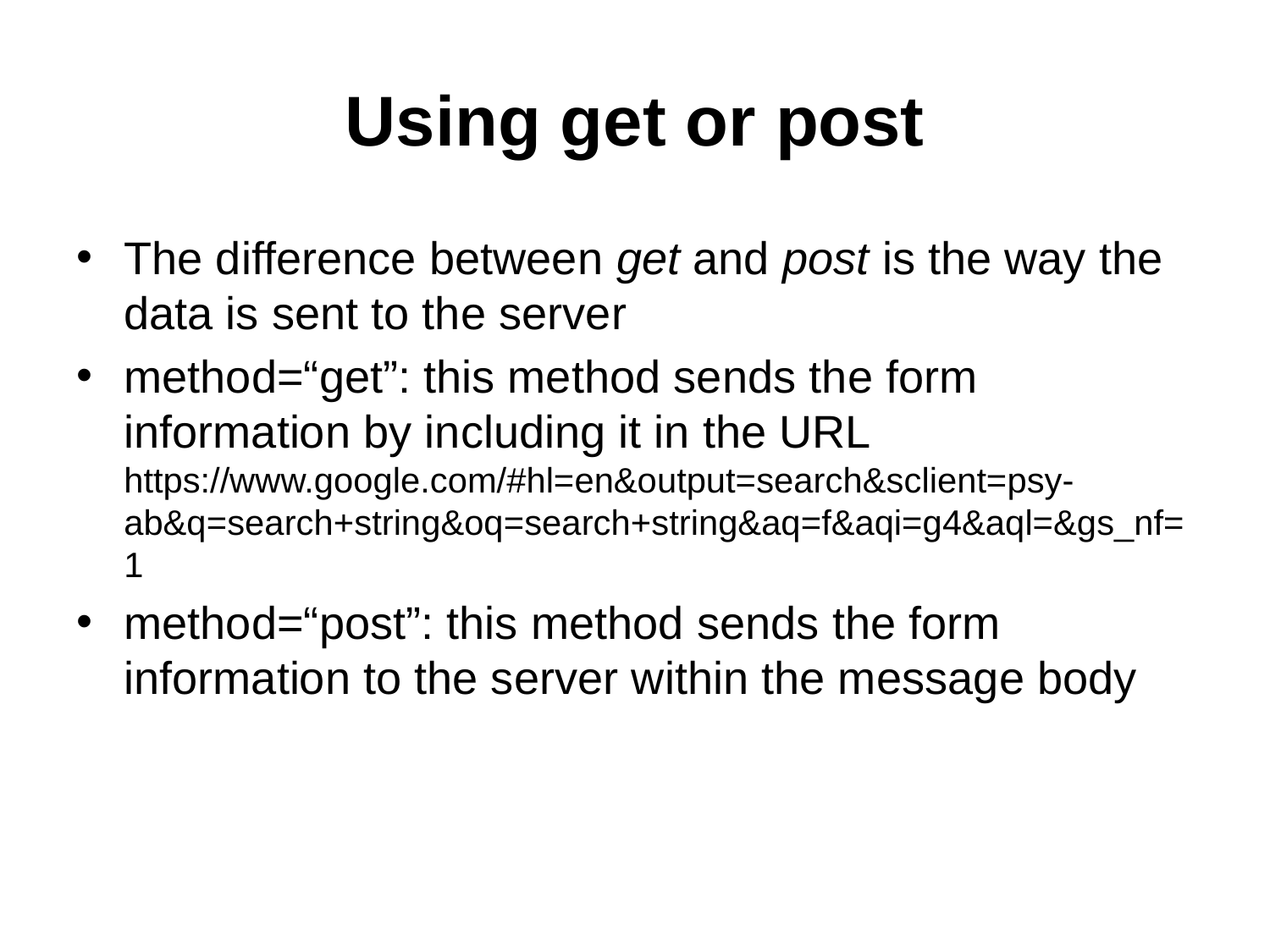

# Using get or post
The difference between get and post is the way the data is sent to the server
method=“get”: this method sends the form information by including it in the URL
https://www.google.com/#hl=en&output=search&sclient=psy-ab&q=search+string&oq=search+string&aq=f&aqi=g4&aql=&gs_nf=1
method=“post”: this method sends the form information to the server within the message body